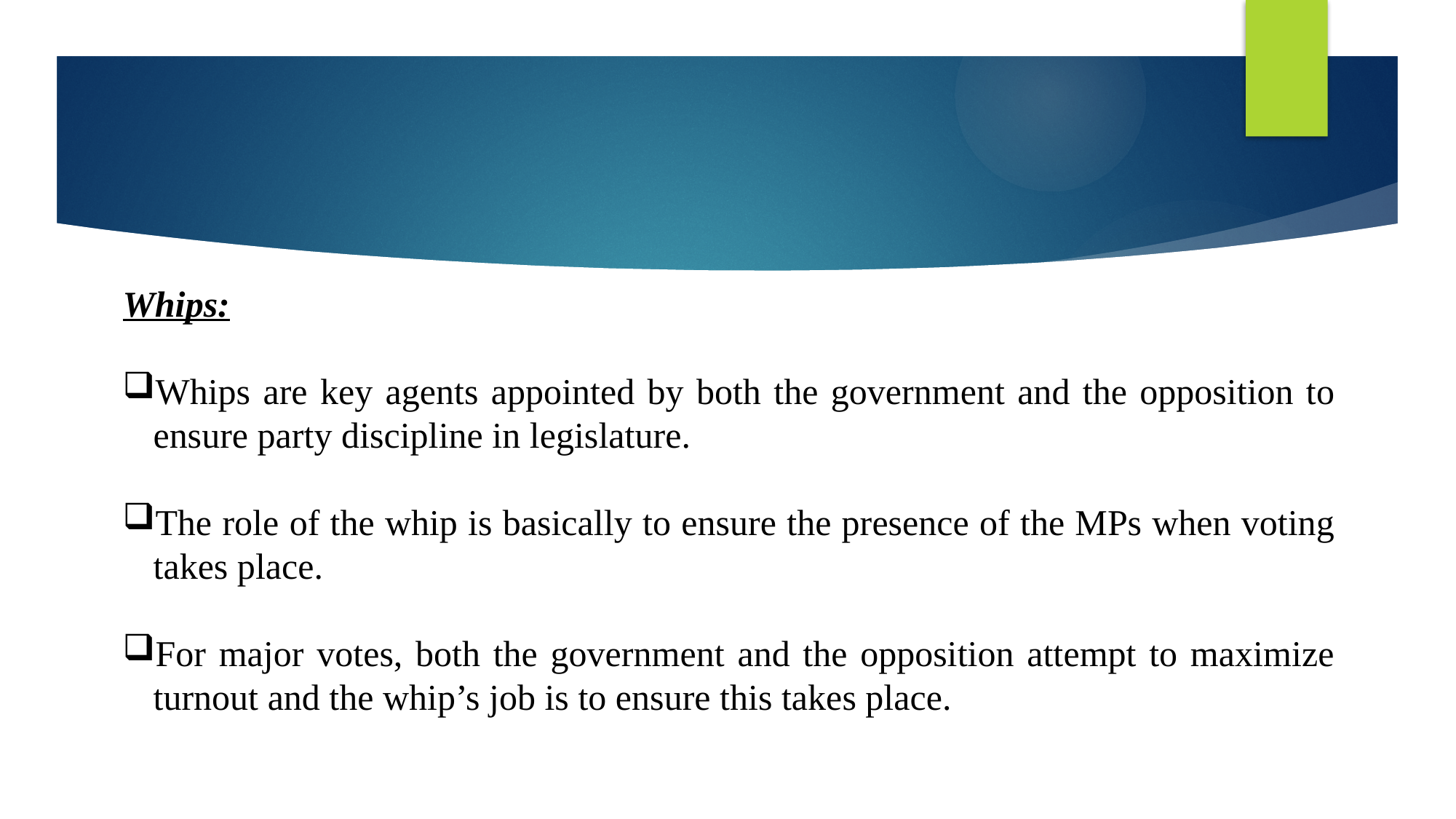

Whips:

Whips are key agents appointed by both the government and the opposition to ensure party discipline in legislature.

The role of the whip is basically to ensure the presence of the MPs when voting takes place.

For major votes, both the government and the opposition attempt to maximize turnout and the whip’s job is to ensure this takes place.